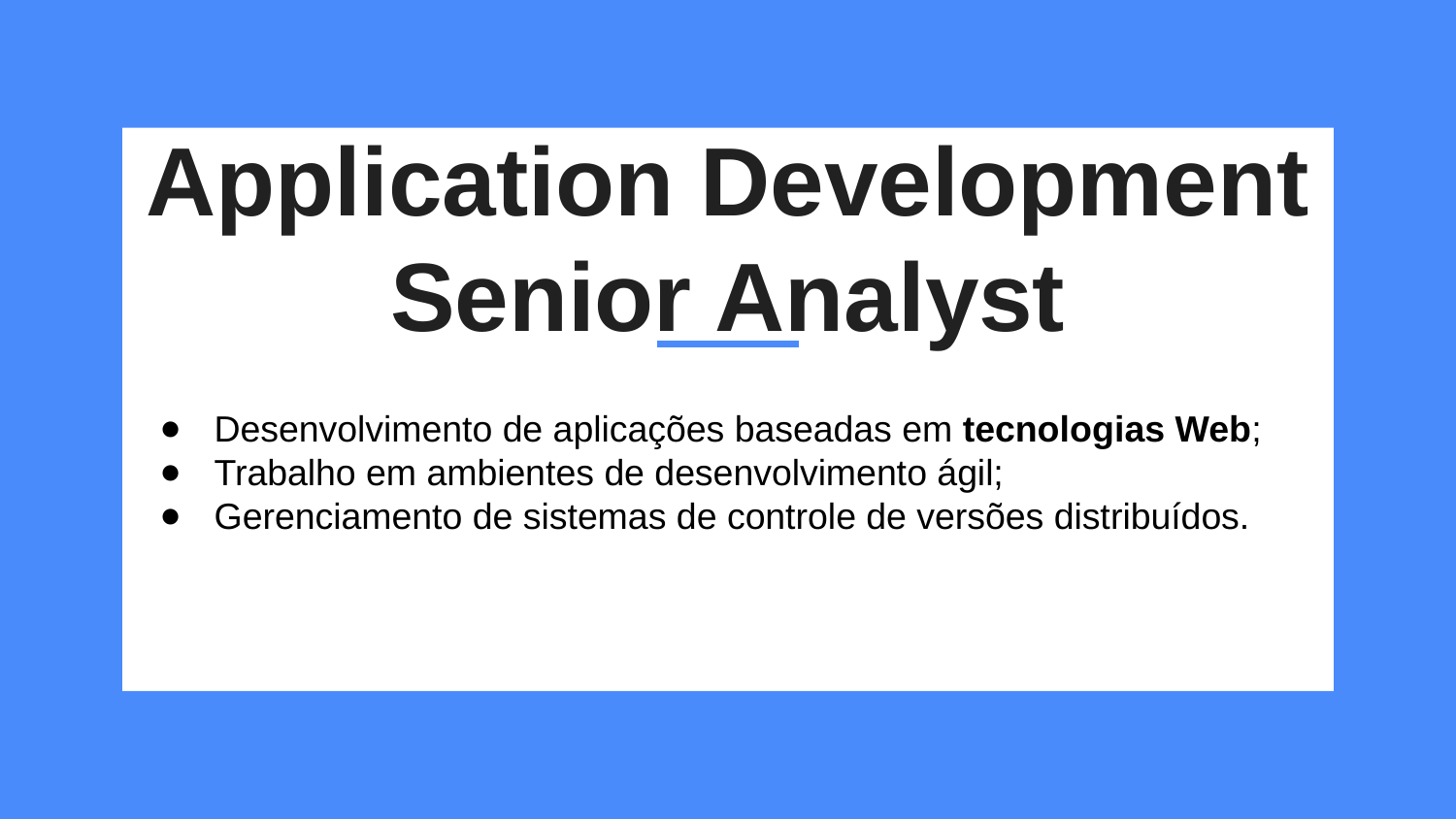

# Application Development Senior Analyst

Desenvolvimento de aplicações baseadas em tecnologias Web;
Trabalho em ambientes de desenvolvimento ágil;
Gerenciamento de sistemas de controle de versões distribuídos.